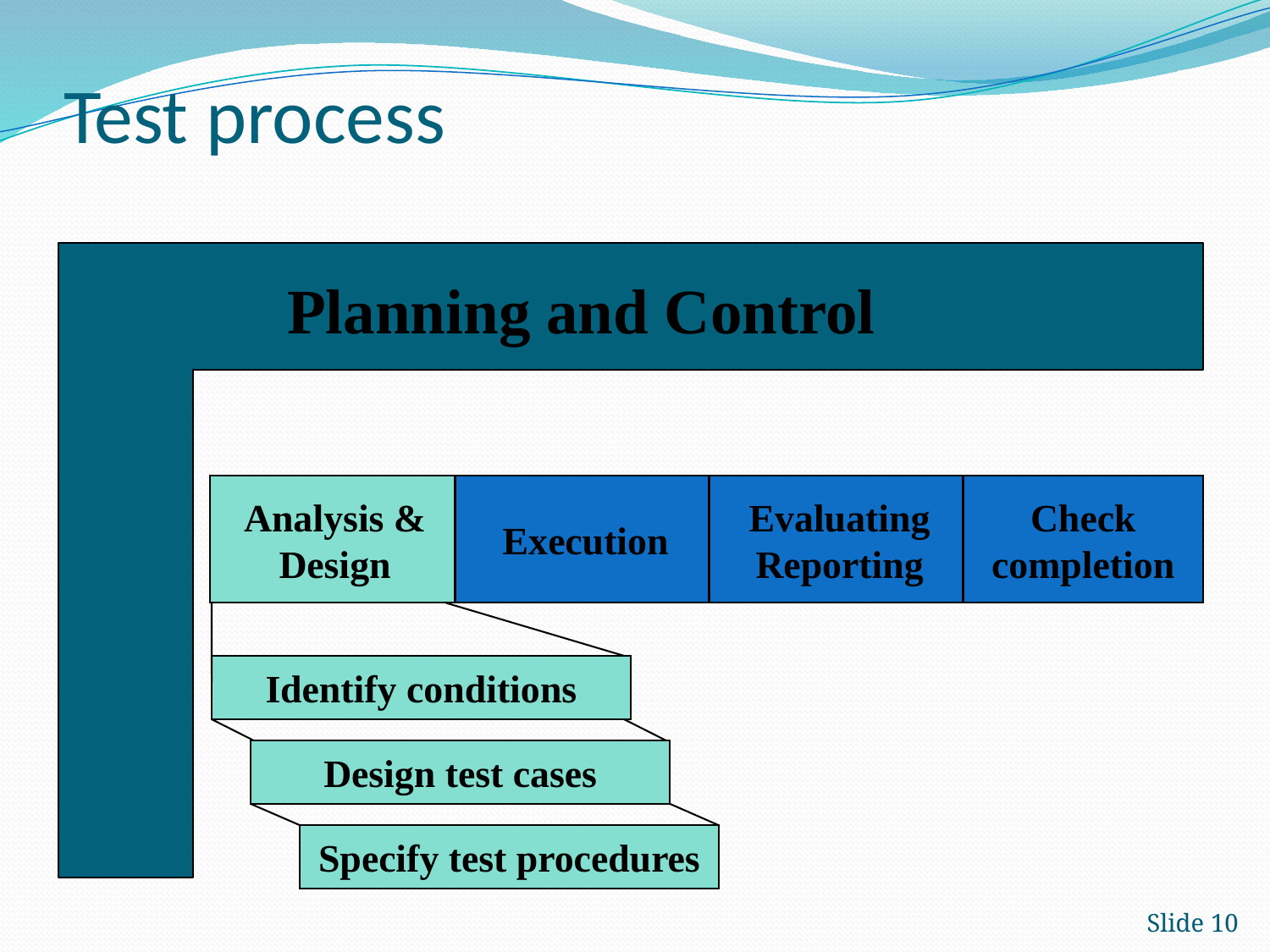

# Test process

Planning and Control
Analysis &
Design
Analysis &
Design
Execution
Evaluating
Reporting
Check
completion

Identify conditions

Design test cases

Specify test procedures
Slide 10